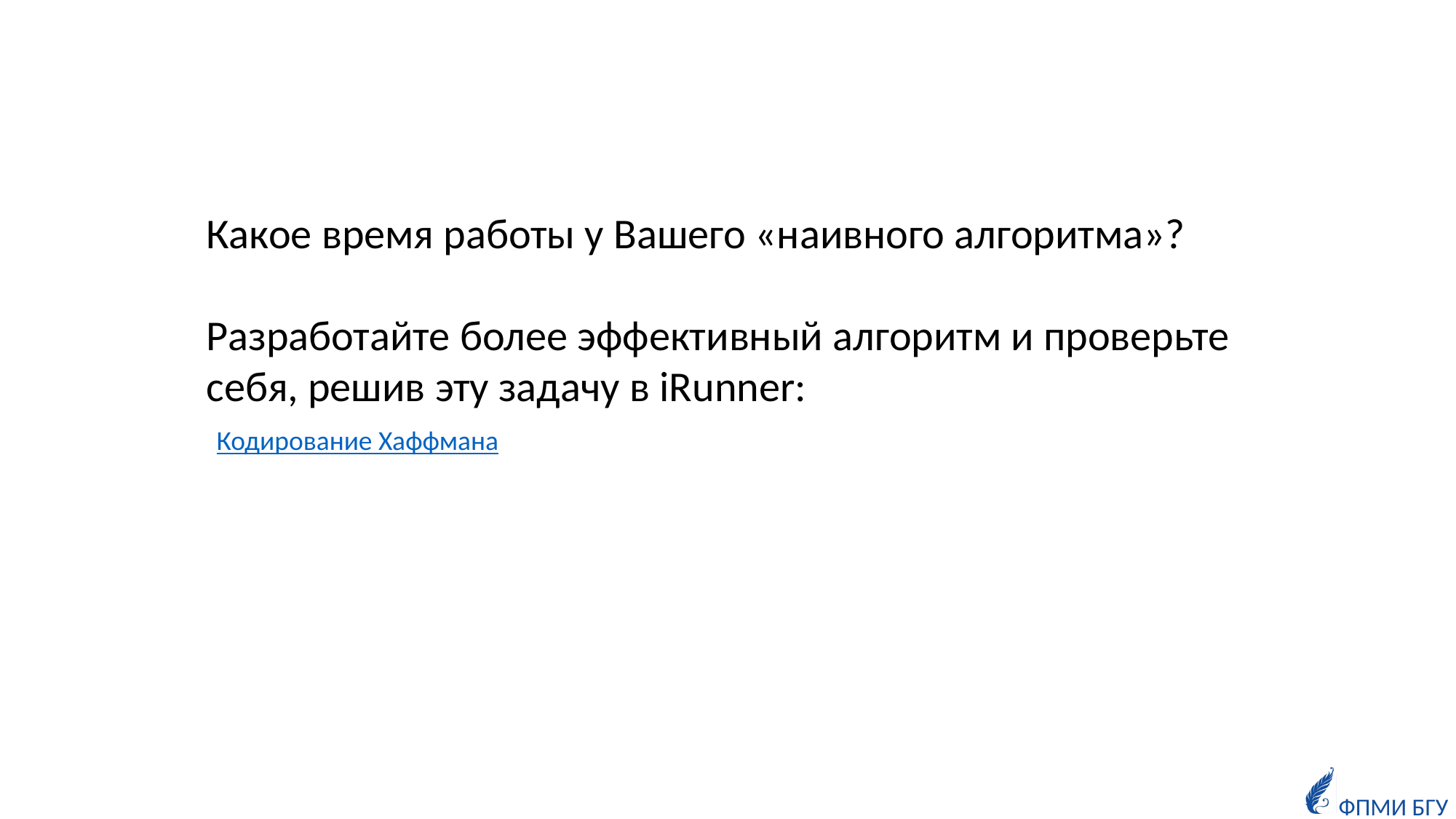

Какое время работы у Вашего «наивного алгоритма»?

Разработайте более эффективный алгоритм и проверьте себя, решив эту задачу в iRunner:
Кодирование Хаффмана